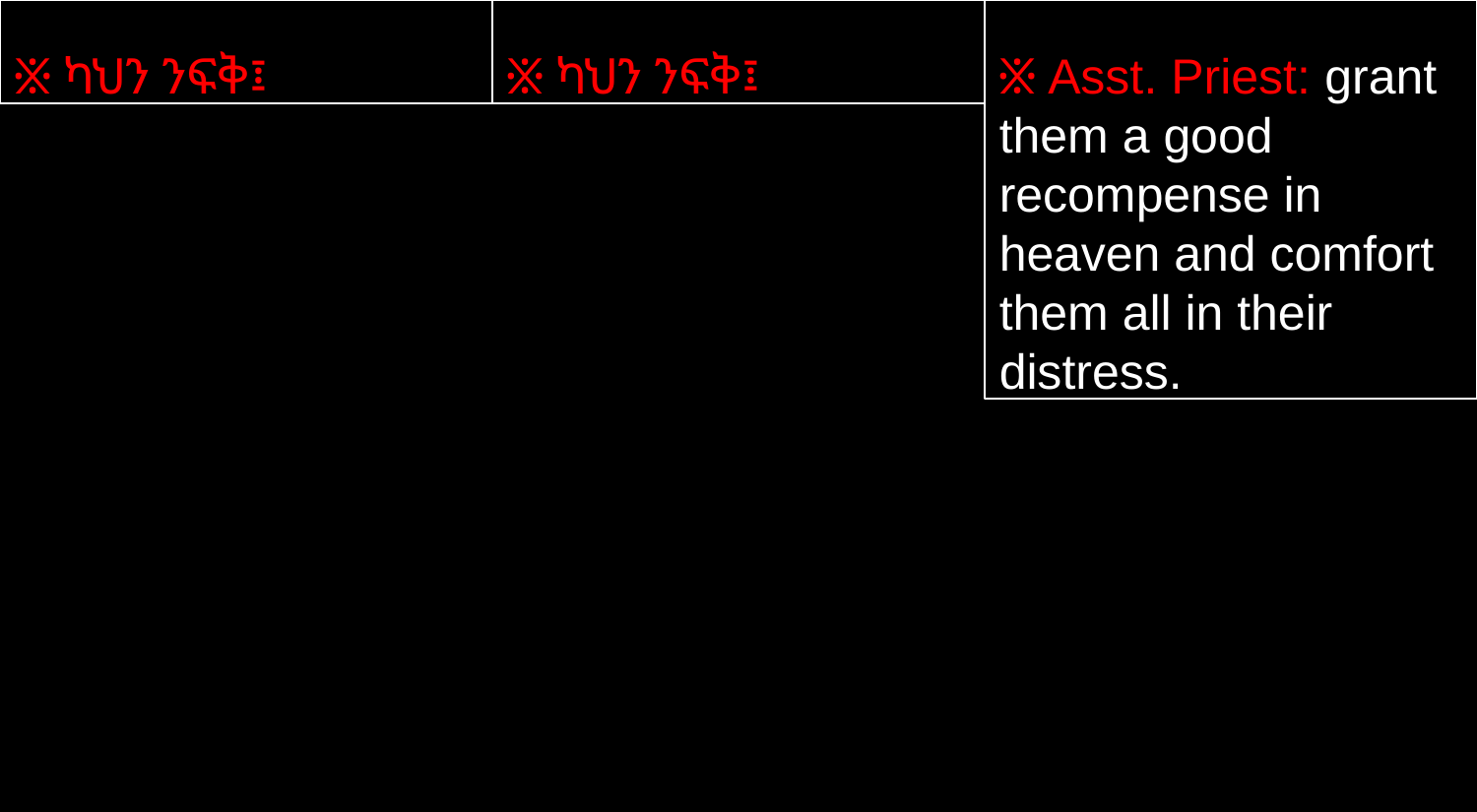

፠ ካህን ንፍቅ፤

፠ ካህን ንፍቅ፤

፠ Asst. Priest: grant them a good recompense in heaven and comfort them all in their distress.